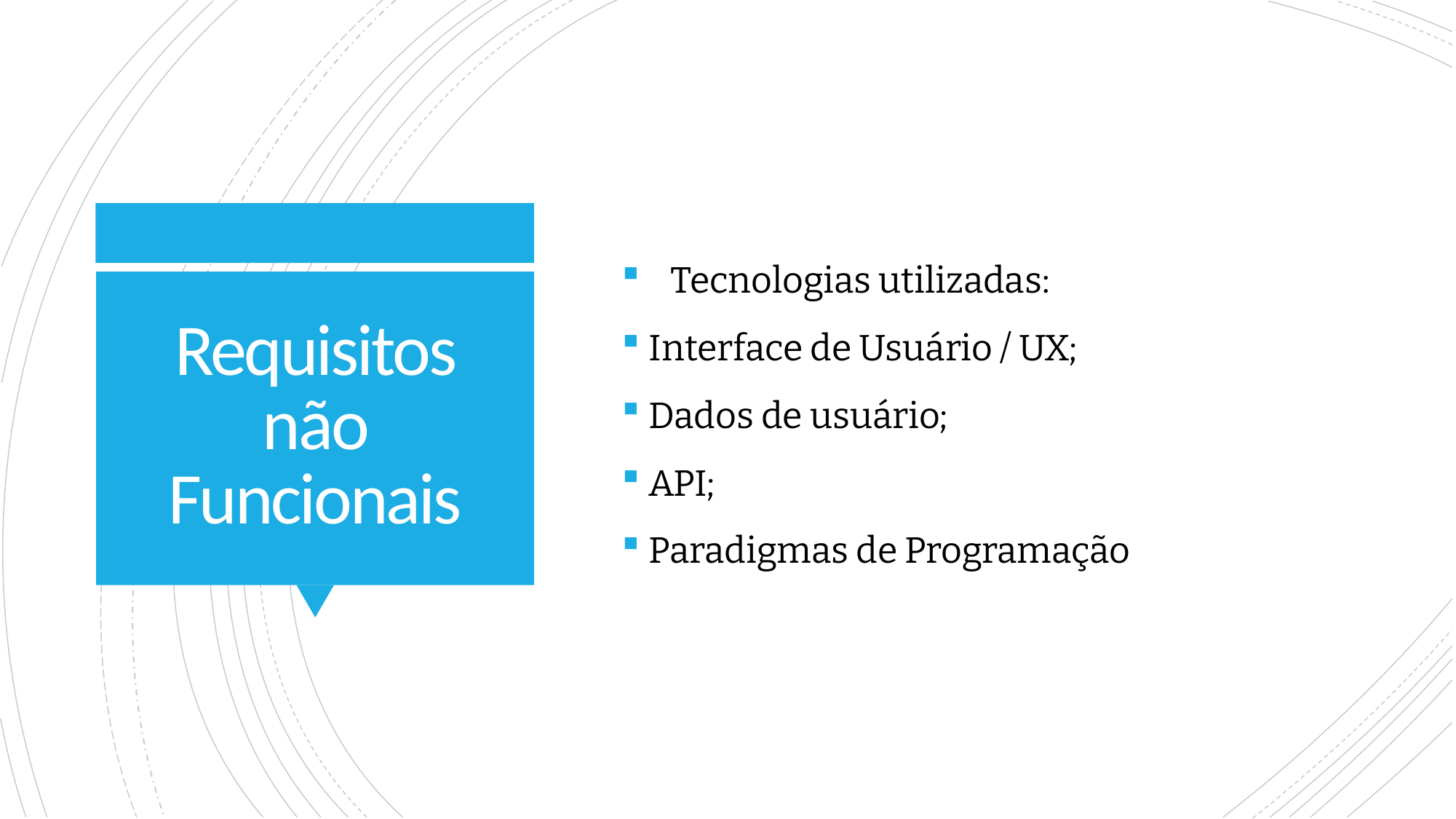

Tecnologias utilizadas:
Interface de Usuário / UX;
Dados de usuário;
API;
Paradigmas de Programação
Requisitos não Funcionais